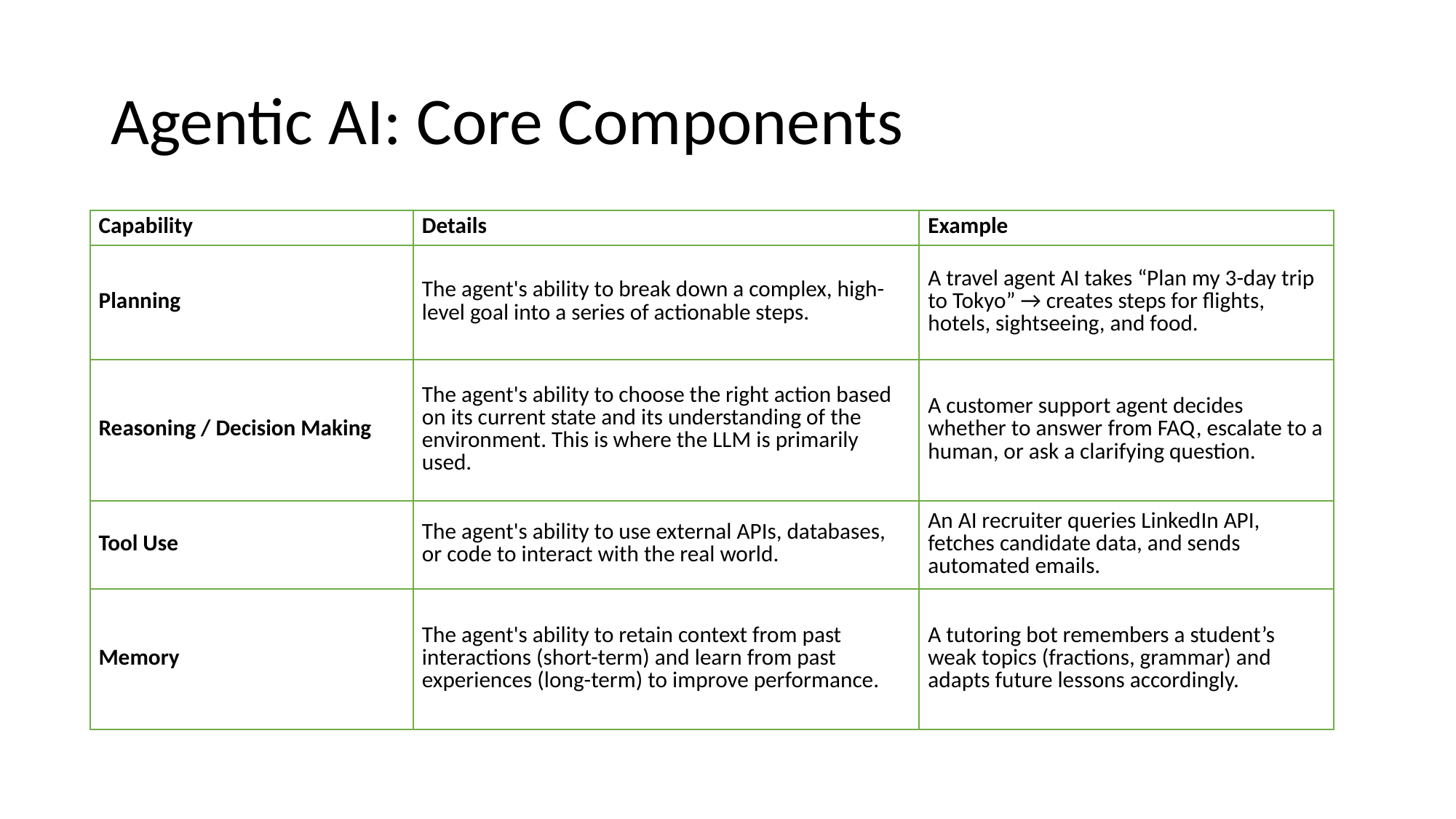

# Agentic AI: Core Components
| Capability | Details | Example |
| --- | --- | --- |
| Planning | The agent's ability to break down a complex, high-level goal into a series of actionable steps. | A travel agent AI takes “Plan my 3-day trip to Tokyo” → creates steps for flights, hotels, sightseeing, and food. |
| Reasoning / Decision Making | The agent's ability to choose the right action based on its current state and its understanding of the environment. This is where the LLM is primarily used. | A customer support agent decides whether to answer from FAQ, escalate to a human, or ask a clarifying question. |
| Tool Use | The agent's ability to use external APIs, databases, or code to interact with the real world. | An AI recruiter queries LinkedIn API, fetches candidate data, and sends automated emails. |
| Memory | The agent's ability to retain context from past interactions (short-term) and learn from past experiences (long-term) to improve performance. | A tutoring bot remembers a student’s weak topics (fractions, grammar) and adapts future lessons accordingly. |